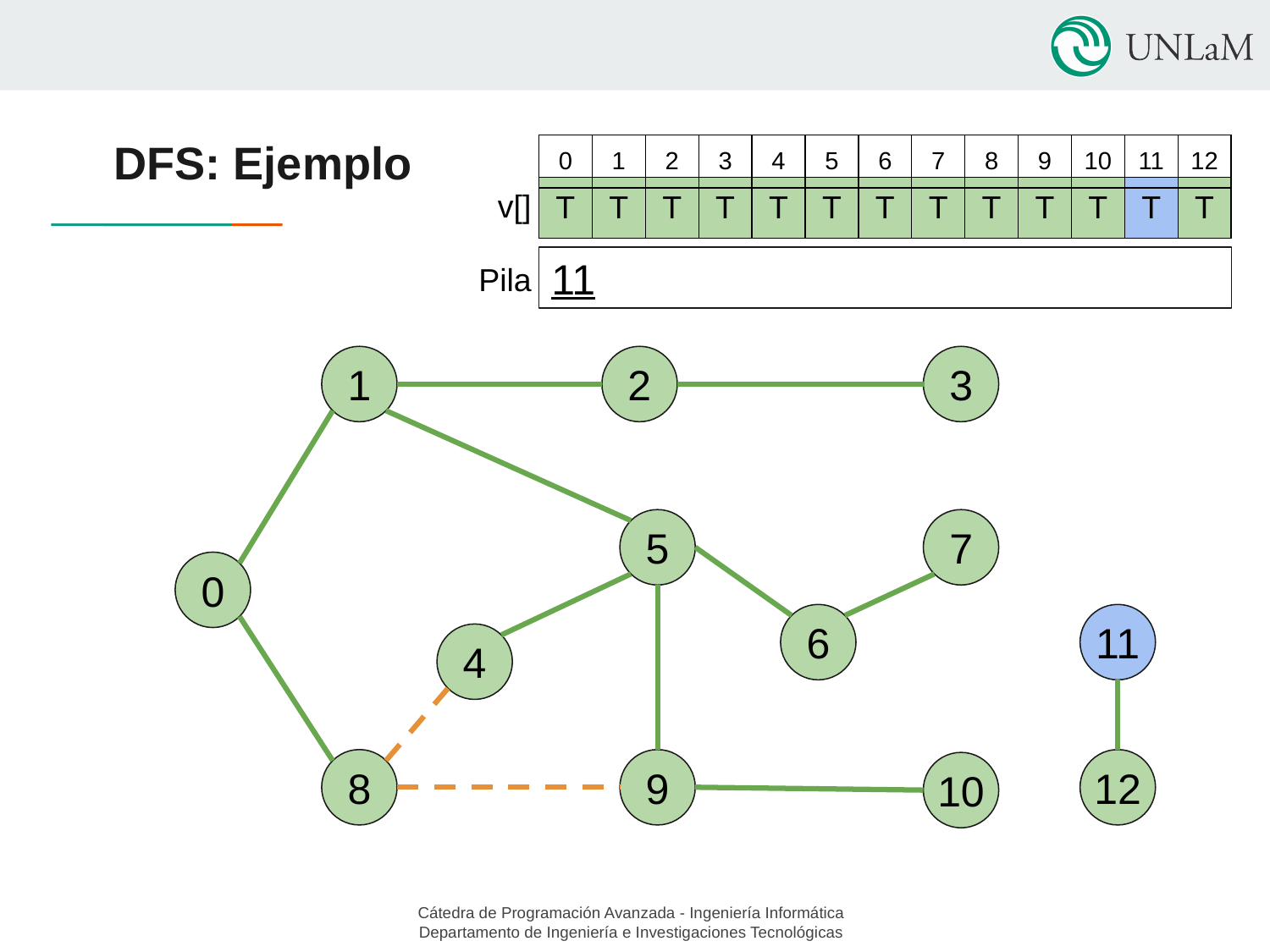

# DFS: Ejemplo
| 0 | 1 | 2 | 3 | 4 | 5 | 6 | 7 | 8 | 9 | 10 | 11 | 12 |
| --- | --- | --- | --- | --- | --- | --- | --- | --- | --- | --- | --- | --- |
v[]
| T | T | T | T | T | T | T | T | T | T | T | T | T |
| --- | --- | --- | --- | --- | --- | --- | --- | --- | --- | --- | --- | --- |
Pila
11
1
2
3
5
7
0
11
6
4
12
8
9
10